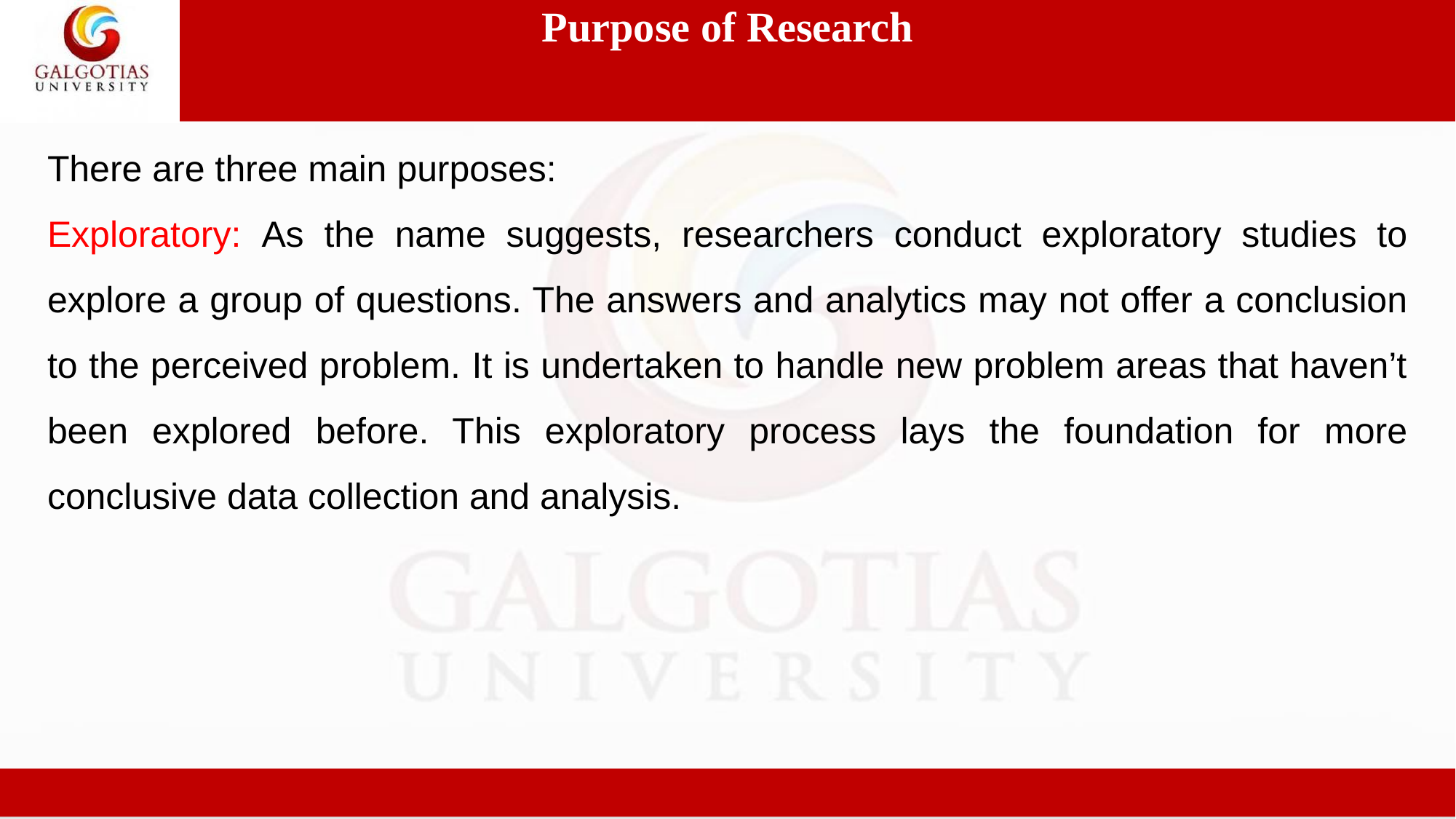

# Purpose of Research
There are three main purposes:
Exploratory: As the name suggests, researchers conduct exploratory studies to explore a group of questions. The answers and analytics may not offer a conclusion to the perceived problem. It is undertaken to handle new problem areas that haven’t been explored before. This exploratory process lays the foundation for more conclusive data collection and analysis.